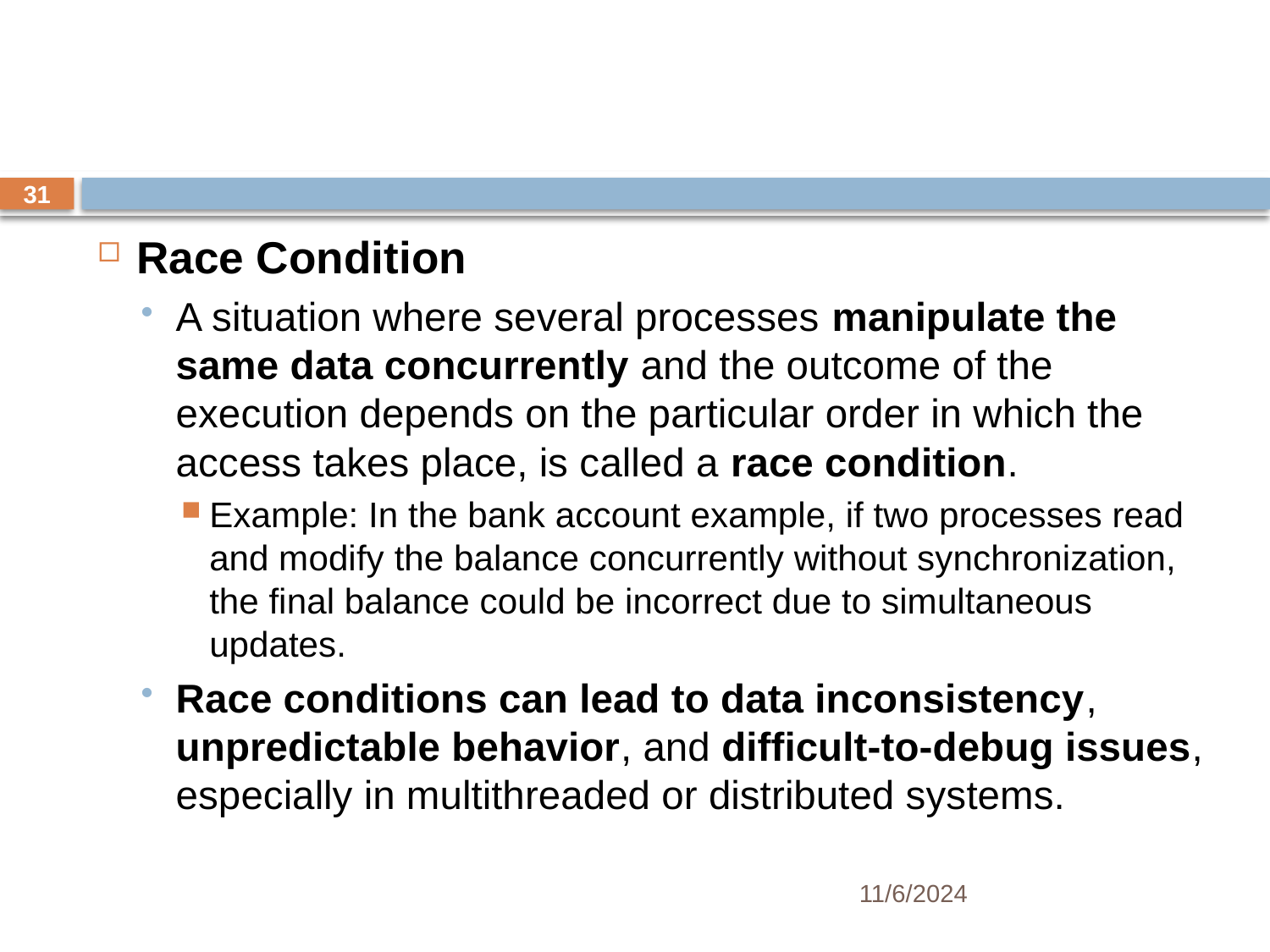

#
31
Race Condition
A situation where several processes manipulate the same data concurrently and the outcome of the execution depends on the particular order in which the access takes place, is called a race condition.
Example: In the bank account example, if two processes read and modify the balance concurrently without synchronization, the final balance could be incorrect due to simultaneous updates.
Race conditions can lead to data inconsistency, unpredictable behavior, and difficult-to-debug issues, especially in multithreaded or distributed systems.
11/6/2024